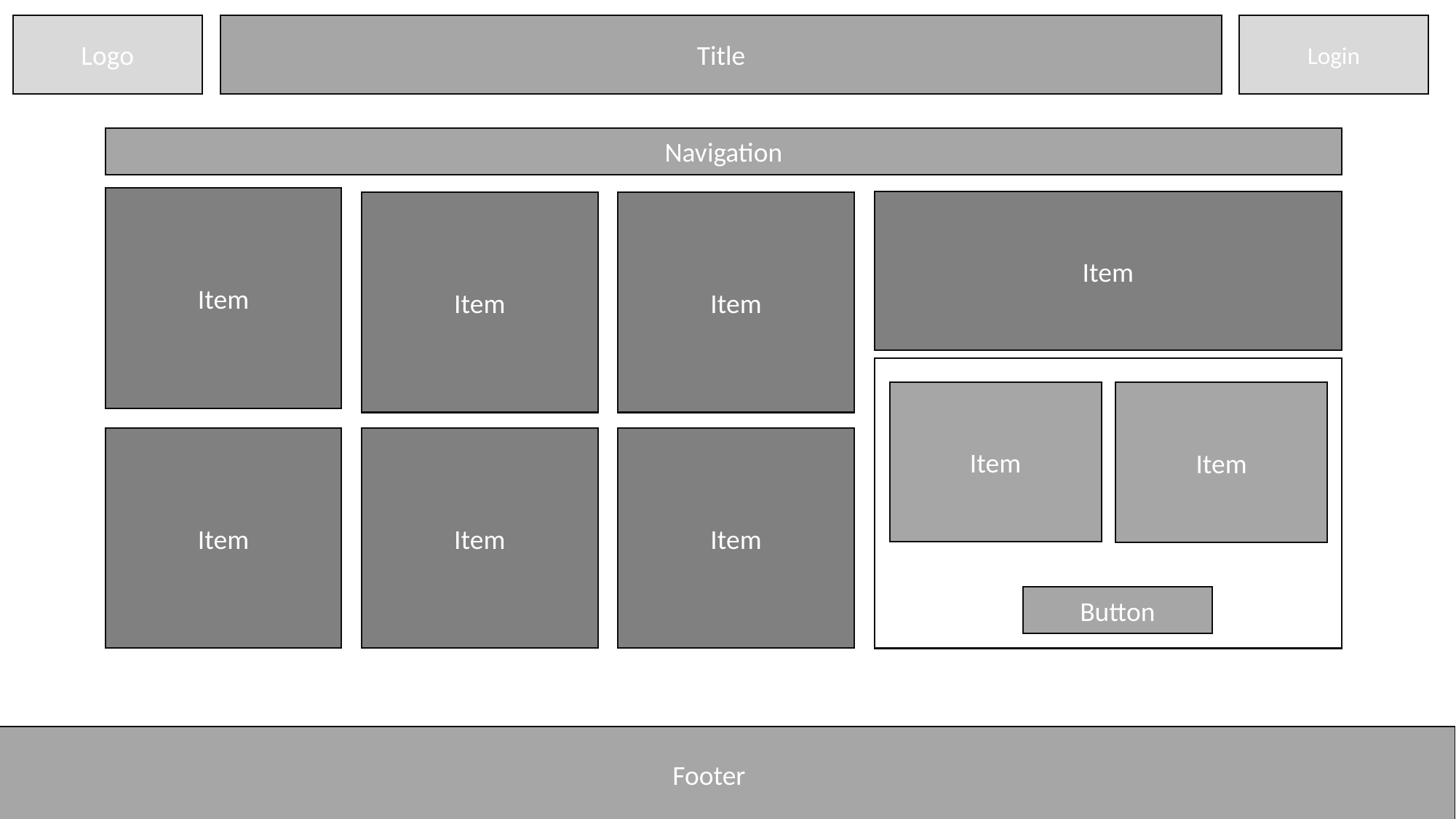

Title
Logo
Login
Navigation
Item
Item
Item
Item

Item
Item
Item
Item
Item
Button
Footer